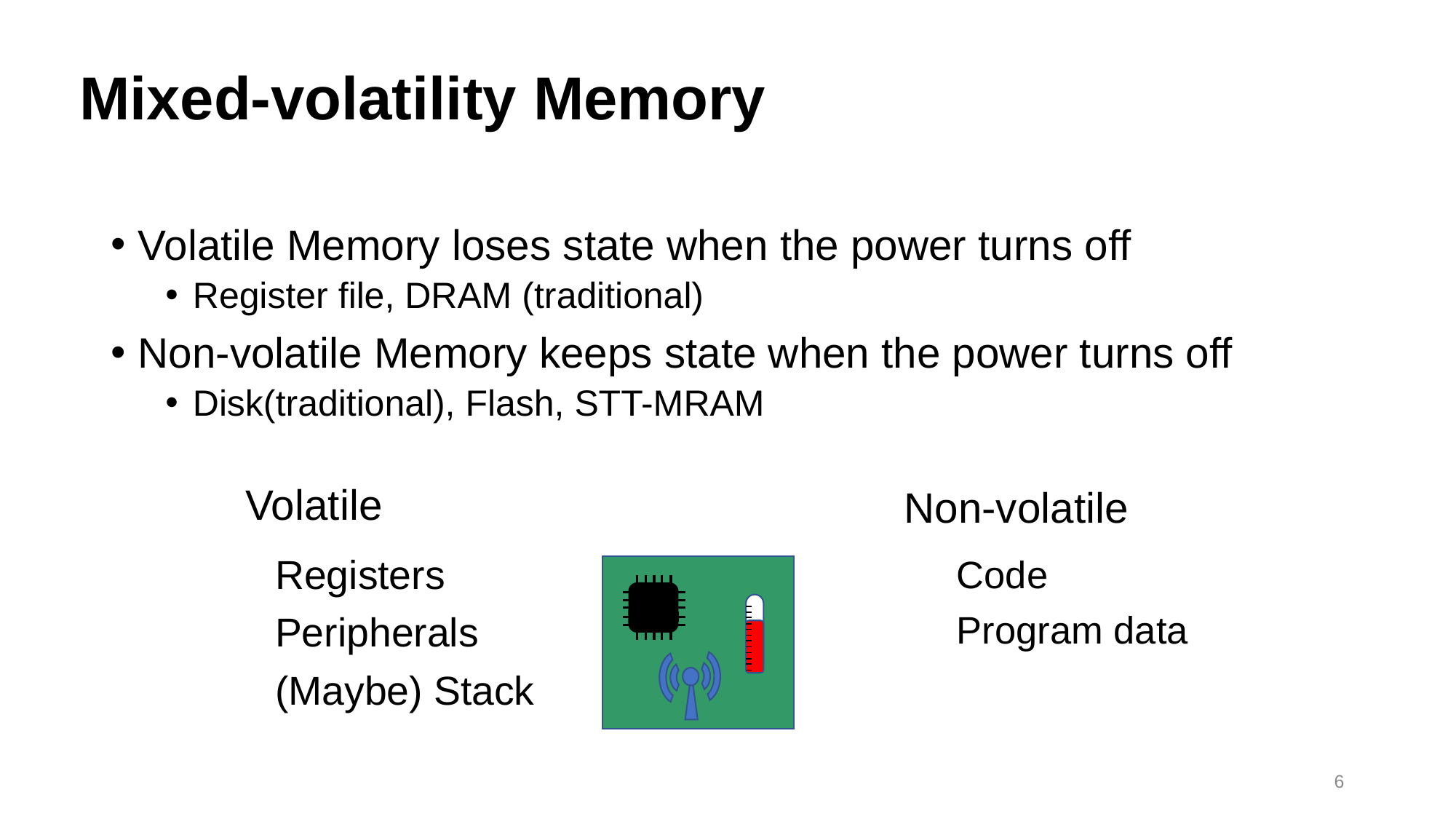

# Mixed-volatility Memory
Volatile Memory loses state when the power turns off
Register file, DRAM (traditional)
Non-volatile Memory keeps state when the power turns off
Disk(traditional), Flash, STT-MRAM
Volatile
Non-volatile
Registers
Peripherals
(Maybe) Stack
Code
Program data

6